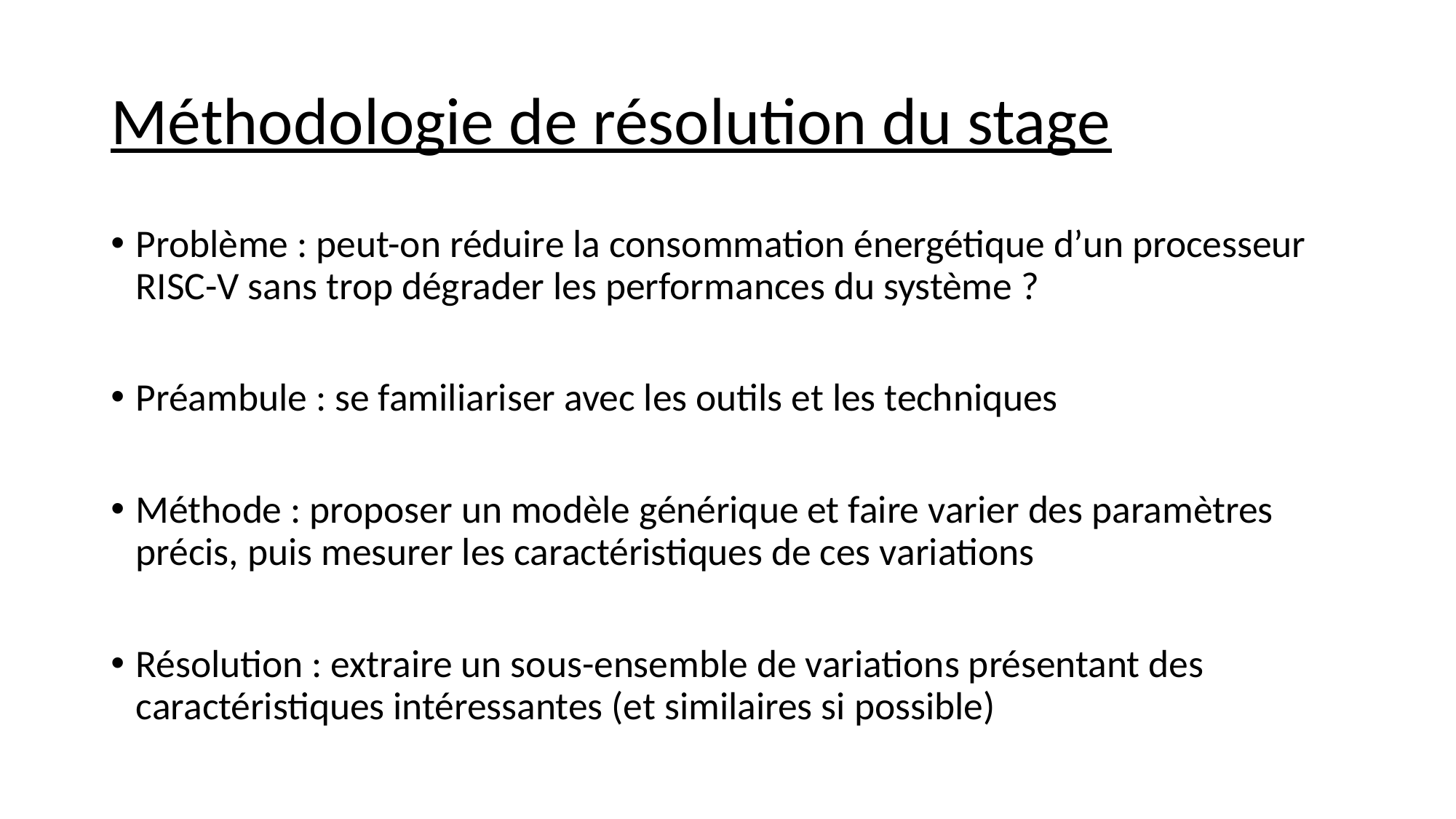

# Méthodologie de résolution du stage
Problème : peut-on réduire la consommation énergétique d’un processeur RISC-V sans trop dégrader les performances du système ?

Préambule : se familiariser avec les outils et les techniques

Méthode : proposer un modèle générique et faire varier des paramètres précis, puis mesurer les caractéristiques de ces variations

Résolution : extraire un sous-ensemble de variations présentant des caractéristiques intéressantes (et similaires si possible)